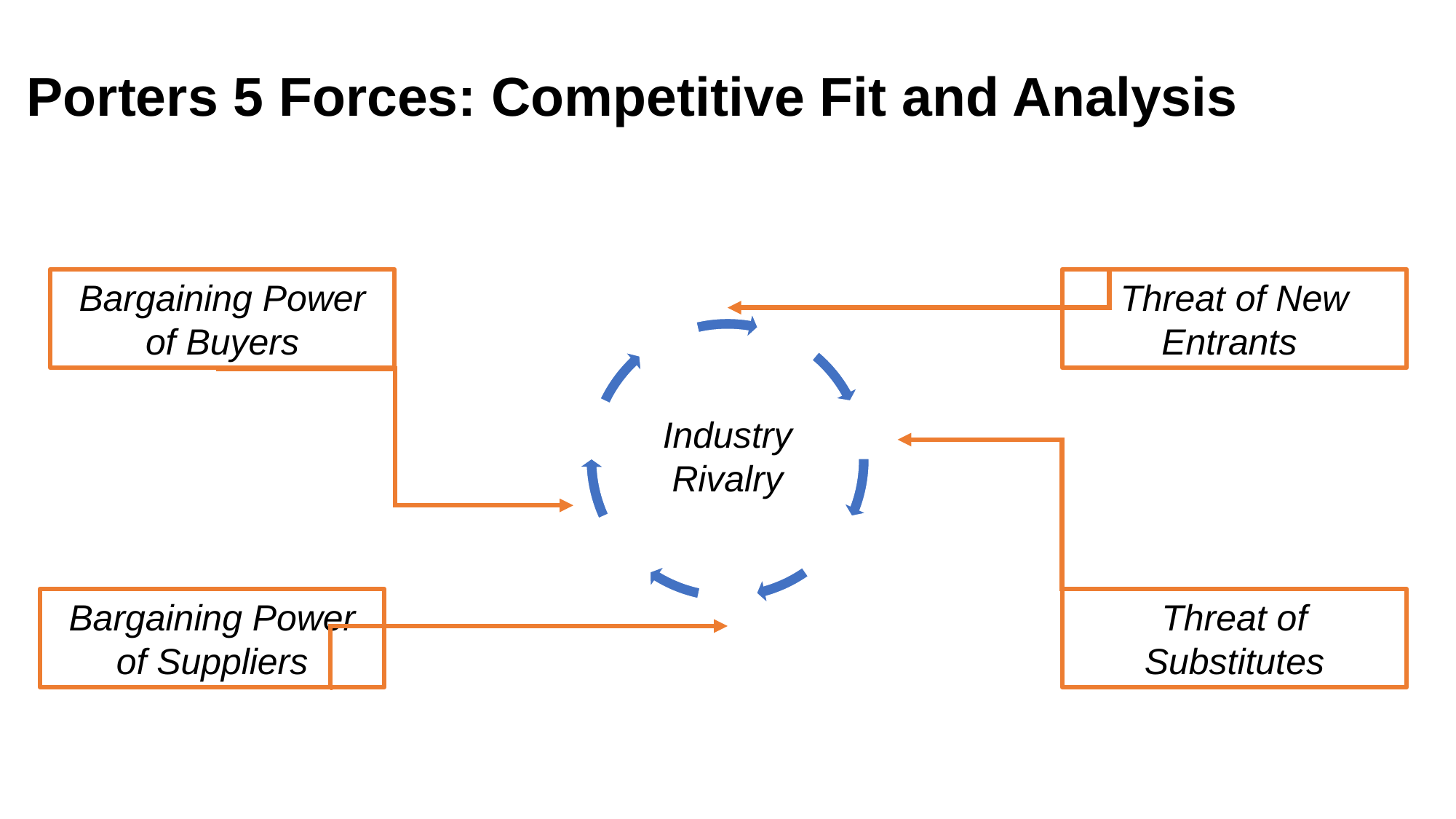

# Porters 5 Forces: Competitive Fit and Analysis
Threat of New Entrants
Bargaining Power of Buyers

f

f

f

f
Industry Rivalry
Threat of Substitutes
Bargaining Power of Suppliers